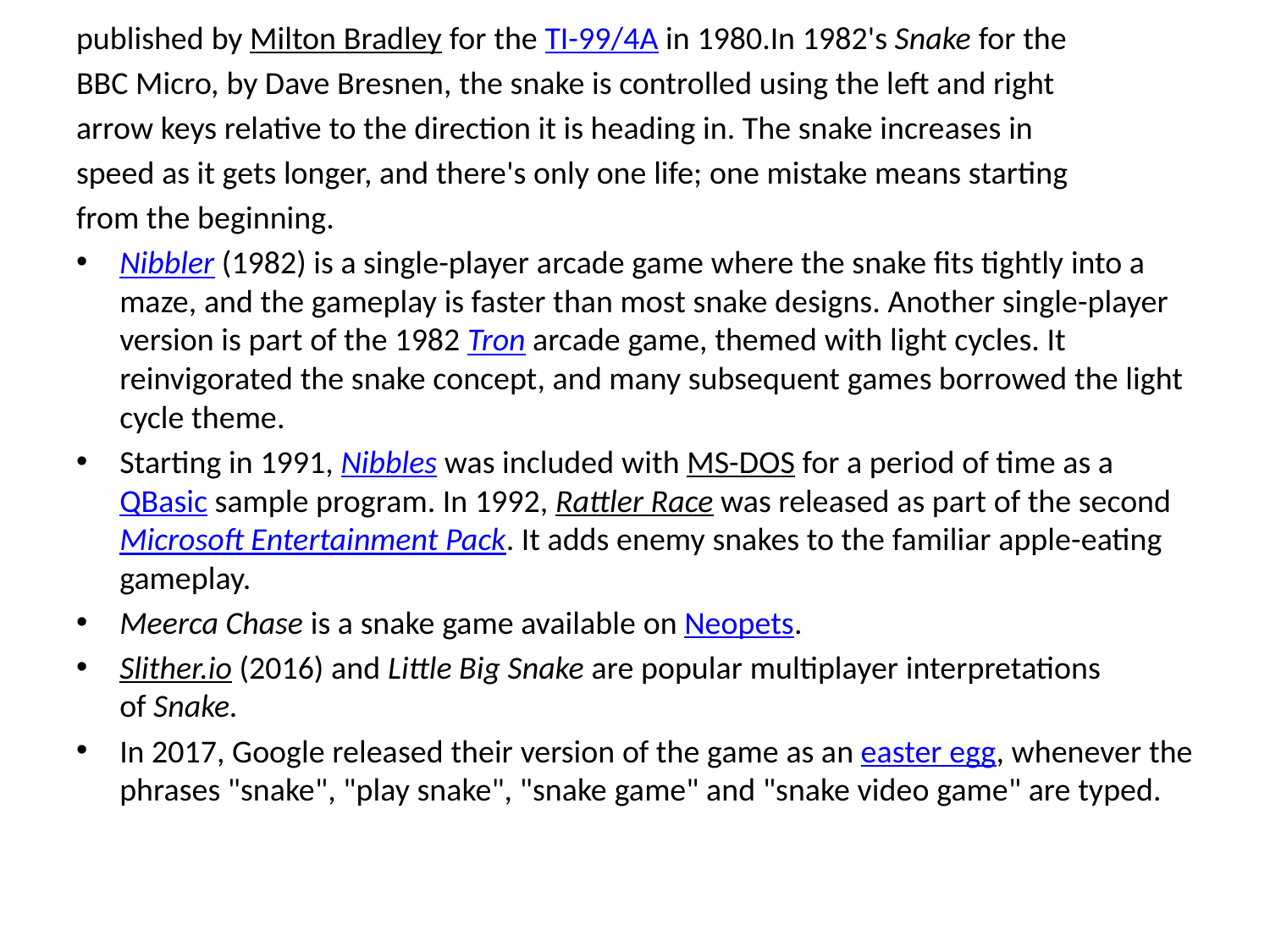

published by Milton Bradley for the TI-99/4A in 1980.In 1982's Snake for the
BBC Micro, by Dave Bresnen, the snake is controlled using the left and right
arrow keys relative to the direction it is heading in. The snake increases in
speed as it gets longer, and there's only one life; one mistake means starting
from the beginning.
Nibbler (1982) is a single-player arcade game where the snake fits tightly into a maze, and the gameplay is faster than most snake designs. Another single-player version is part of the 1982 Tron arcade game, themed with light cycles. It reinvigorated the snake concept, and many subsequent games borrowed the light cycle theme.
Starting in 1991, Nibbles was included with MS-DOS for a period of time as a QBasic sample program. In 1992, Rattler Race was released as part of the second Microsoft Entertainment Pack. It adds enemy snakes to the familiar apple-eating gameplay.
Meerca Chase is a snake game available on Neopets.
Slither.io (2016) and Little Big Snake are popular multiplayer interpretations of Snake.
In 2017, Google released their version of the game as an easter egg, whenever the phrases "snake", "play snake", "snake game" and "snake video game" are typed.